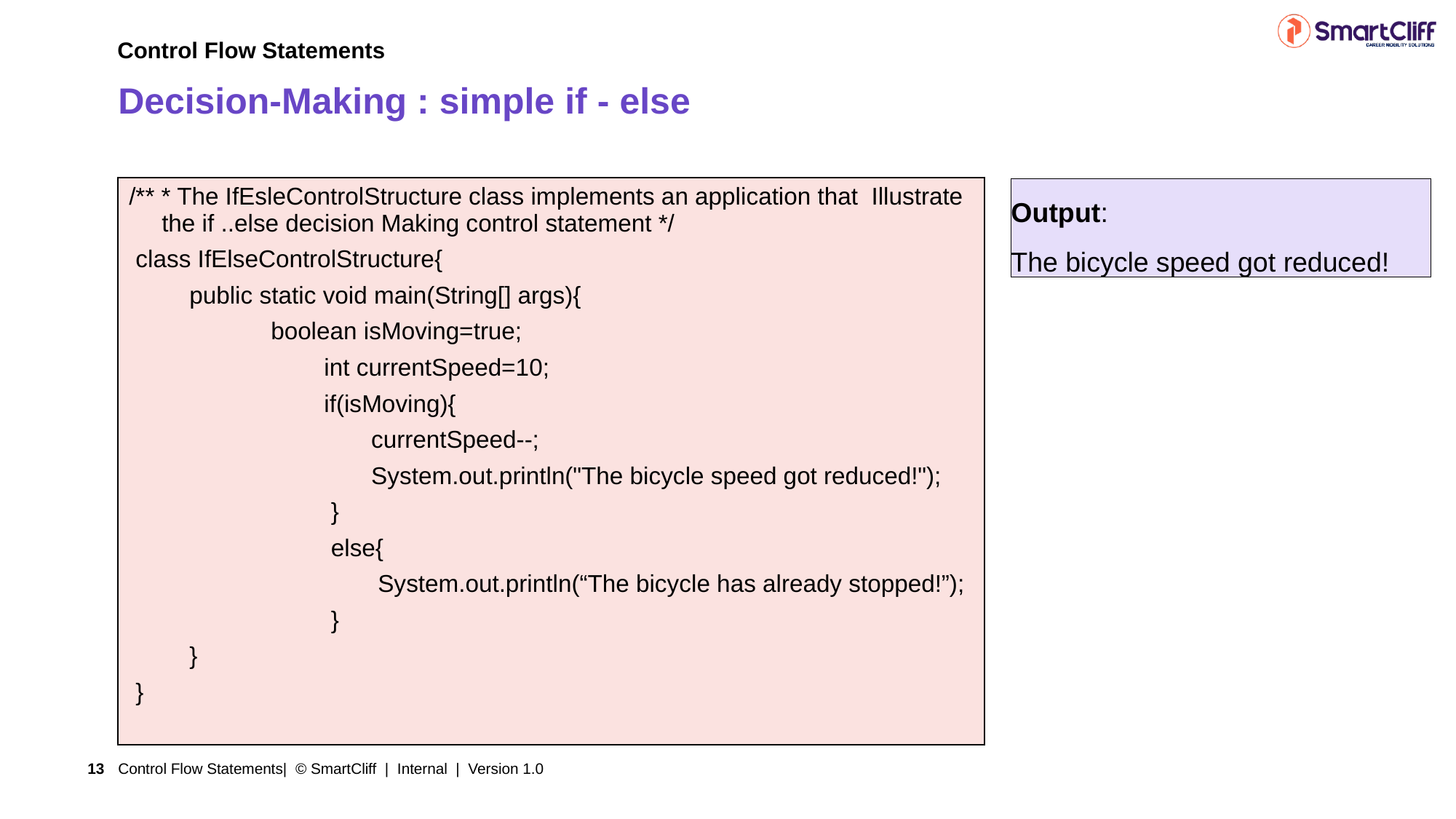

Control Flow Statements
# Decision-Making : simple if - else
| /\*\* \* The IfEsleControlStructure class implements an application that Illustrate the if ..else decision Making control statement \*/ class IfElseControlStructure{       public static void main(String[] args){          boolean isMoving=true; int currentSpeed=10; if(isMoving){ currentSpeed--; System.out.println("The bicycle speed got reduced!"); } else{ System.out.println(“The bicycle has already stopped!”); }   } } |
| --- |
Output:
The bicycle speed got reduced!
Control Flow Statements|  © SmartCliff  |  Internal  |  Version 1.0
13